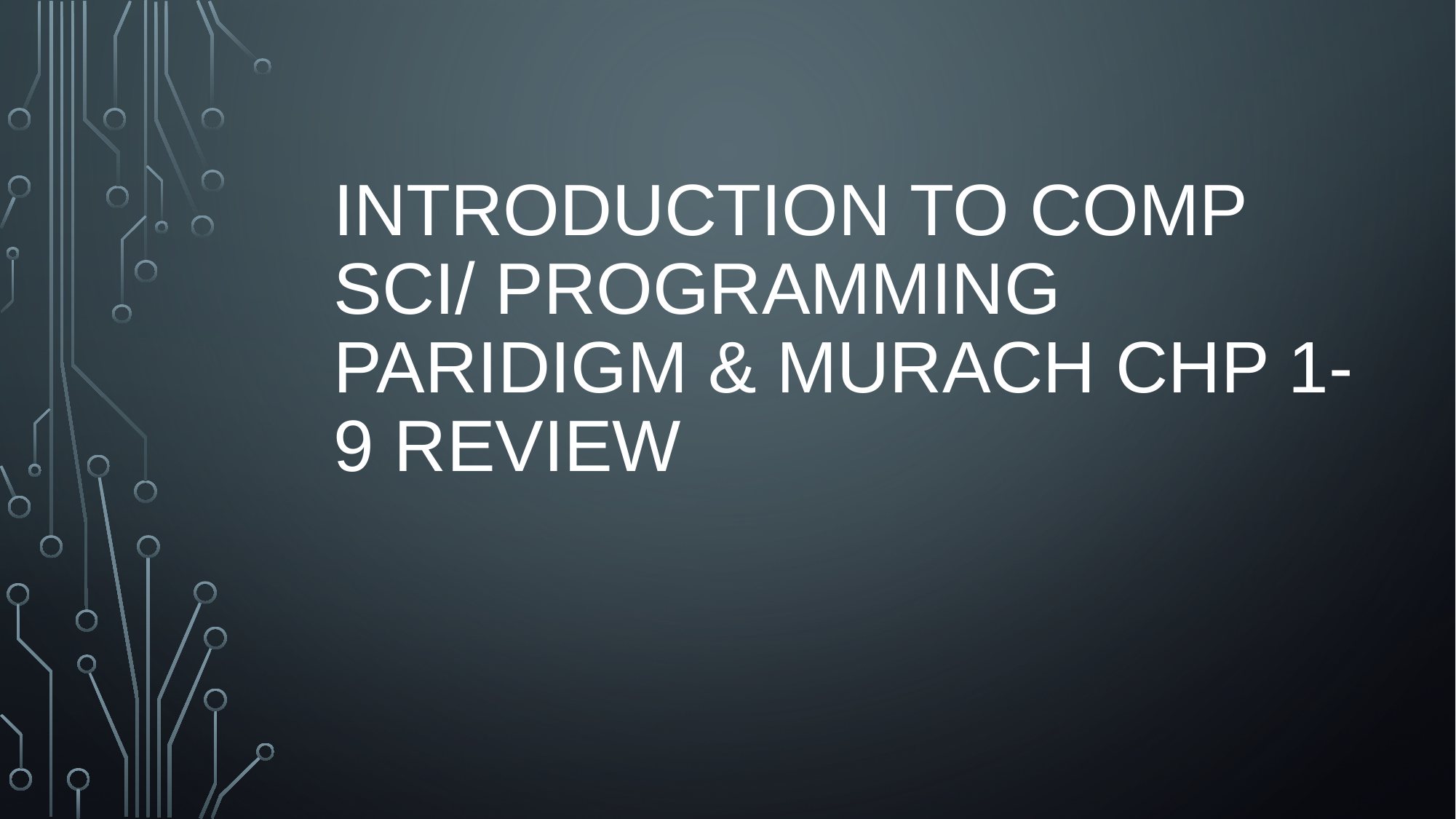

# INTRODUCTION TO COMP SCI/ PROGRAMMING PARIDIGM & MURACH CHP 1-9 REVIEW